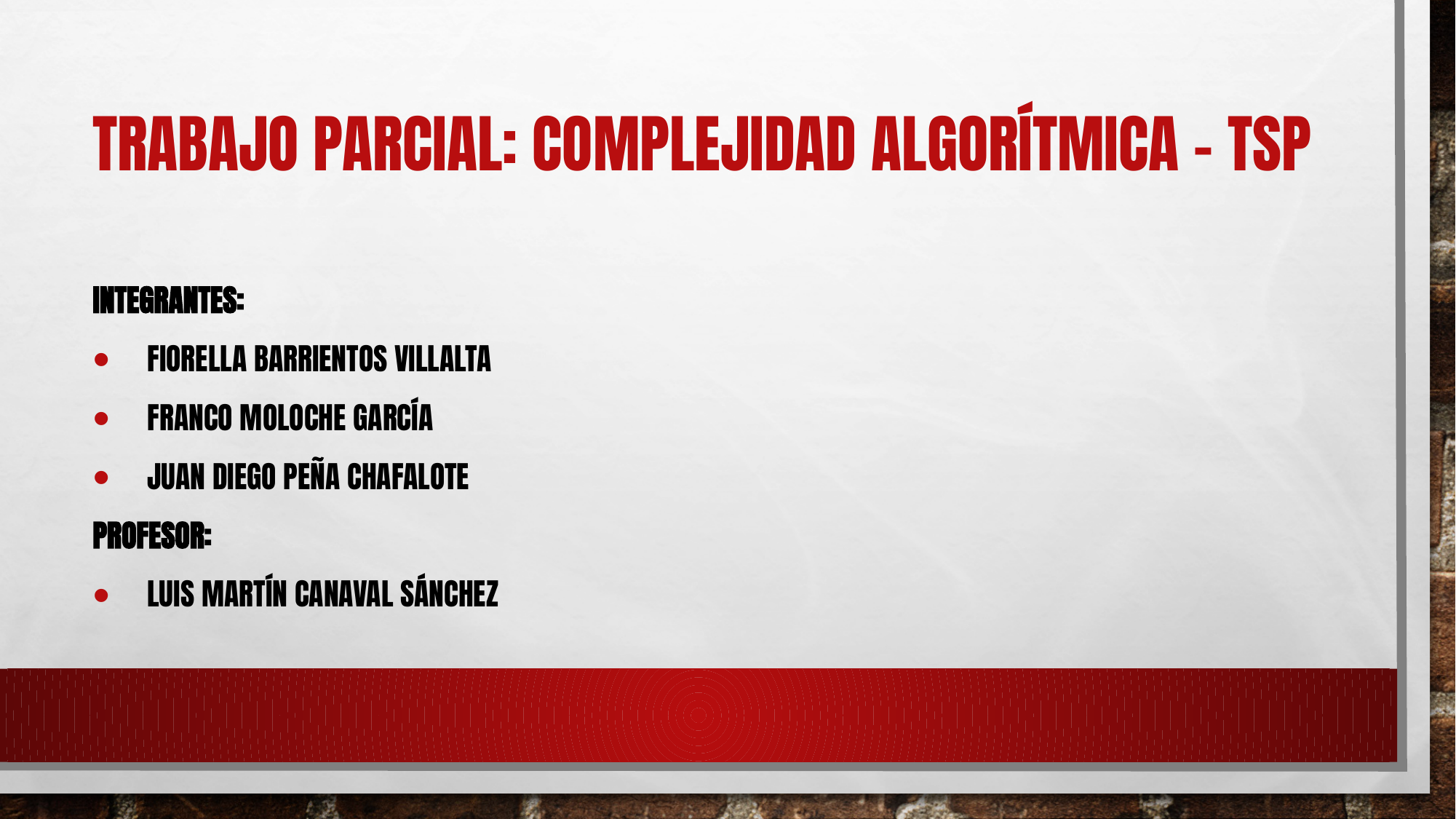

# TRABAJO PARCIAL: COMPLEJIDAD ALGORÍTMICA - TSP
Integrantes:
Fiorella Barrientos Villalta
Franco Moloche García
Juan Diego Peña CHAFALOTE
Profesor:
Luis Martín Canaval Sánchez